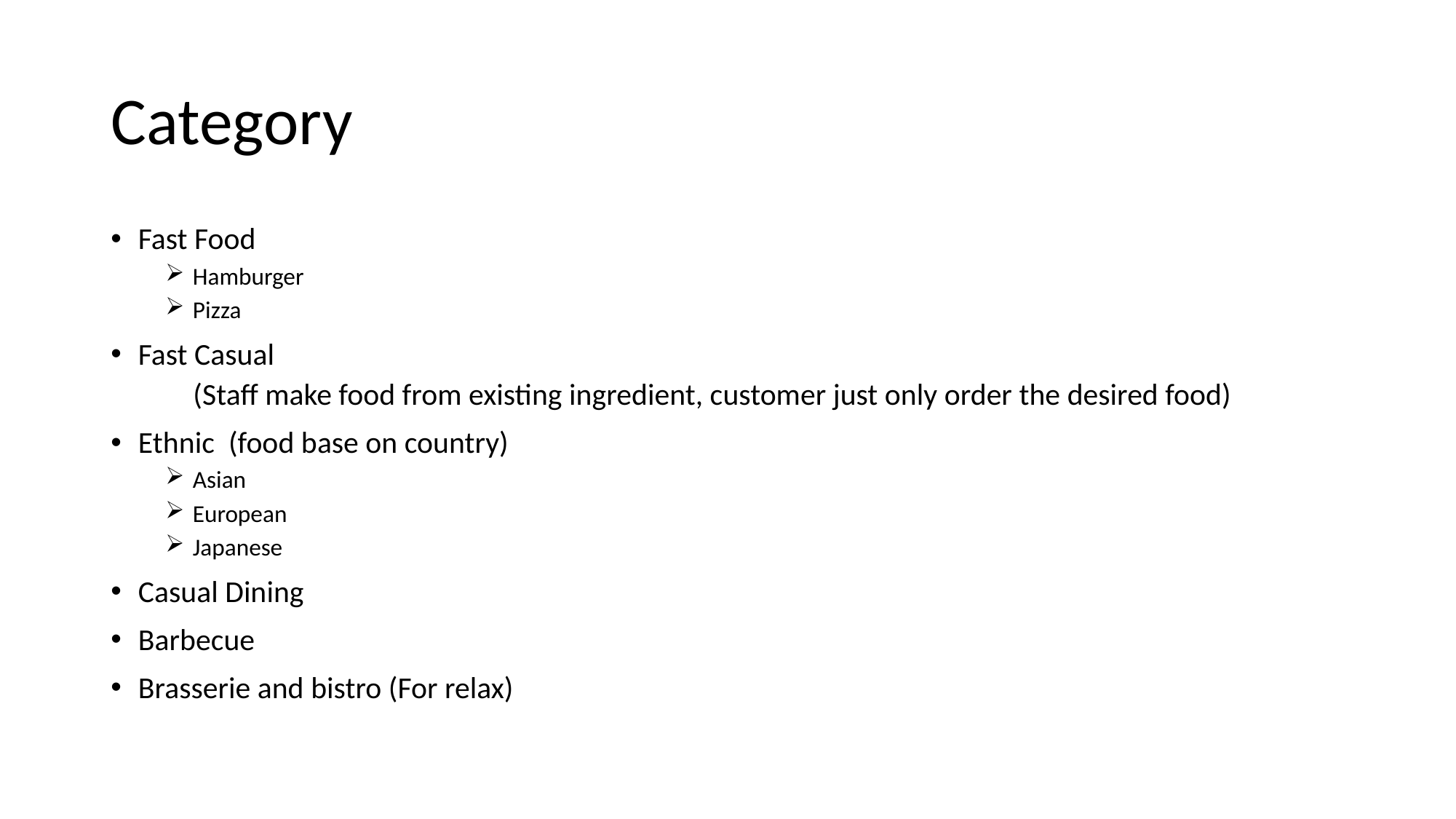

# Category
Fast Food
Hamburger
Pizza
Fast Casual
    (Staff make food from existing ingredient, customer just only order the desired food)
Ethnic  (food base on country)
Asian
European
Japanese
Casual Dining
Barbecue
Brasserie and bistro (For relax)